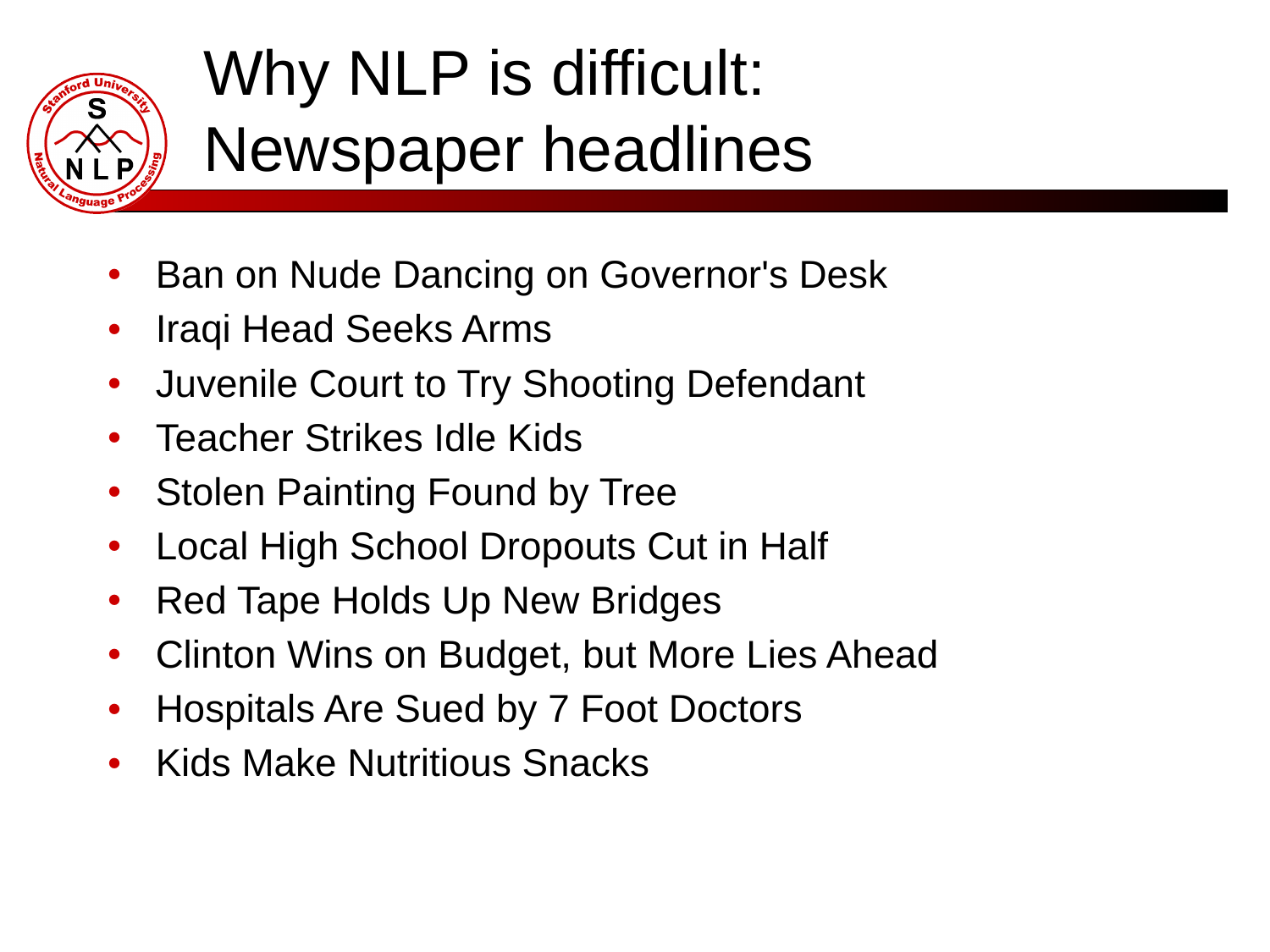

# Why NLP is difficult: Newspaper headlines
Ban on Nude Dancing on Governor's Desk
Iraqi Head Seeks Arms
Juvenile Court to Try Shooting Defendant
Teacher Strikes Idle Kids
Stolen Painting Found by Tree
Local High School Dropouts Cut in Half
Red Tape Holds Up New Bridges
Clinton Wins on Budget, but More Lies Ahead
Hospitals Are Sued by 7 Foot Doctors
Kids Make Nutritious Snacks